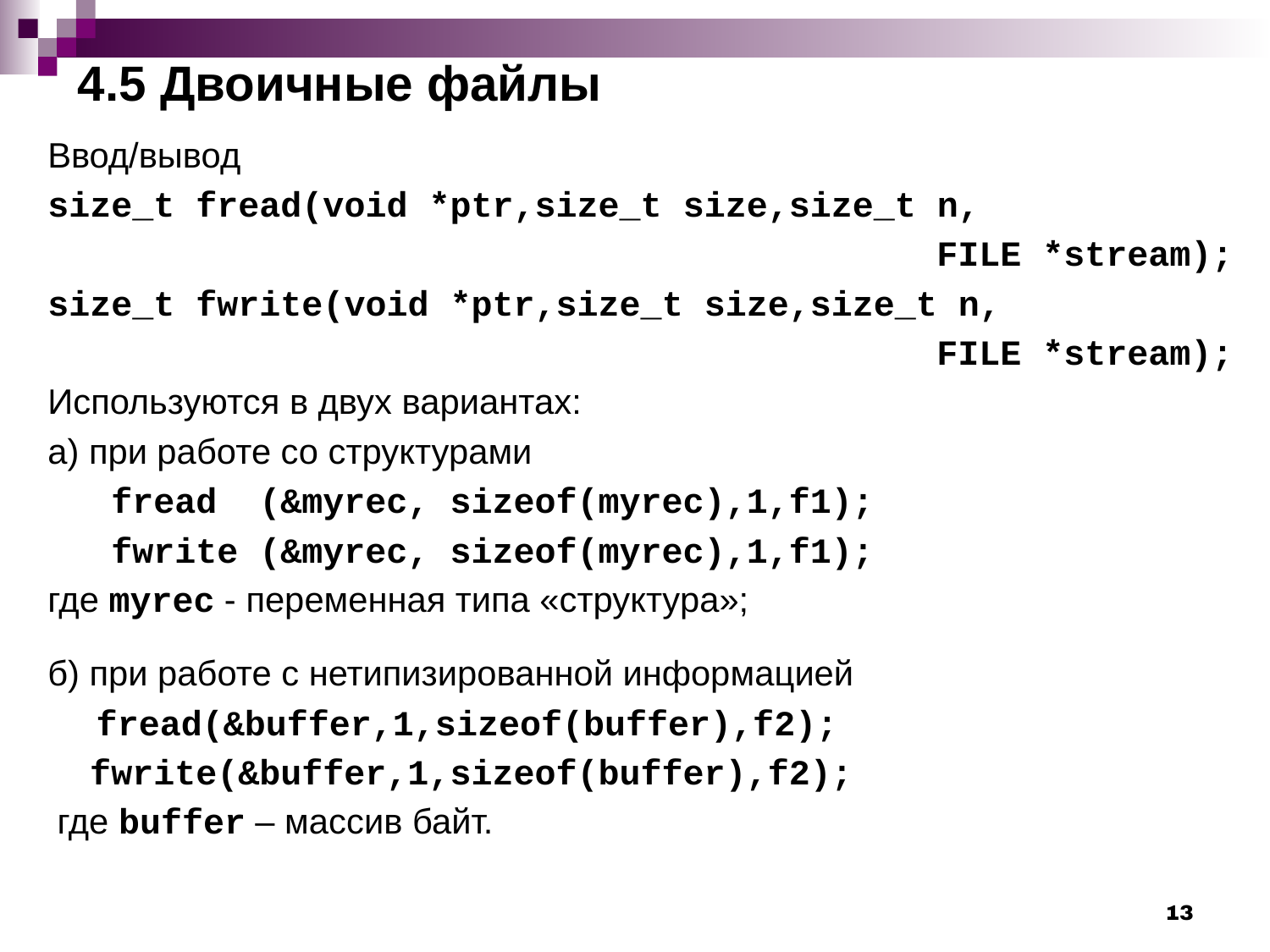

# 4.5 Двоичные файлы
Ввод/вывод
size_t fread(void *ptr,size_t size,size_t n,
                                          FILE *stream);
size_t fwrite(void *ptr,size_t size,size_t n,
                                          FILE *stream);
Используются в двух вариантах:
а) при работе со структурами
   fread  (&myrec, sizeof(myrec),1,f1);
   fwrite (&myrec, sizeof(myrec),1,f1);
где myrec - переменная типа «структура»;

б) при работе с нетипизированной информацией
     fread(&buffer,1,sizeof(buffer),f2);
  fwrite(&buffer,1,sizeof(buffer),f2);
 где buffer – массив байт.
13